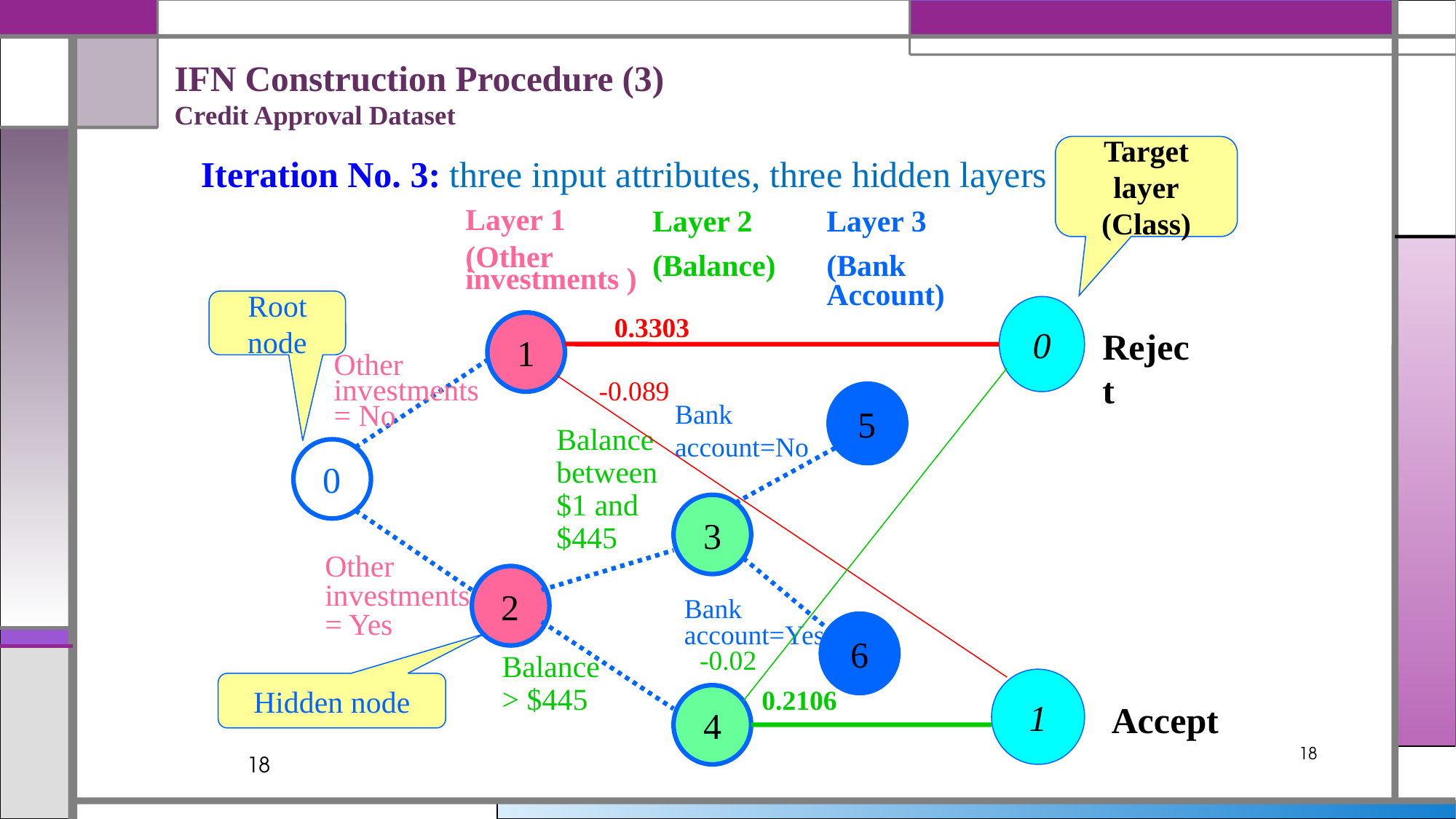

IFN Construction Procedure (3)
Credit Approval Dataset
Target layer
(Class)
Iteration No. 3: three input attributes, three hidden layers
Layer 2
(Balance)
Layer 3
(Bank Account)
Layer 1
(Other investments )
Root node
0
0.3303
1
Reject

Other investments = No

-0.089

5
Bank account=No
Balance between $1 and $445
0

3

Other investments = Yes

2
Bank account=Yes
6

-0.02
Balance> $445
1
Hidden node
0.2106
4
Accept

18
18